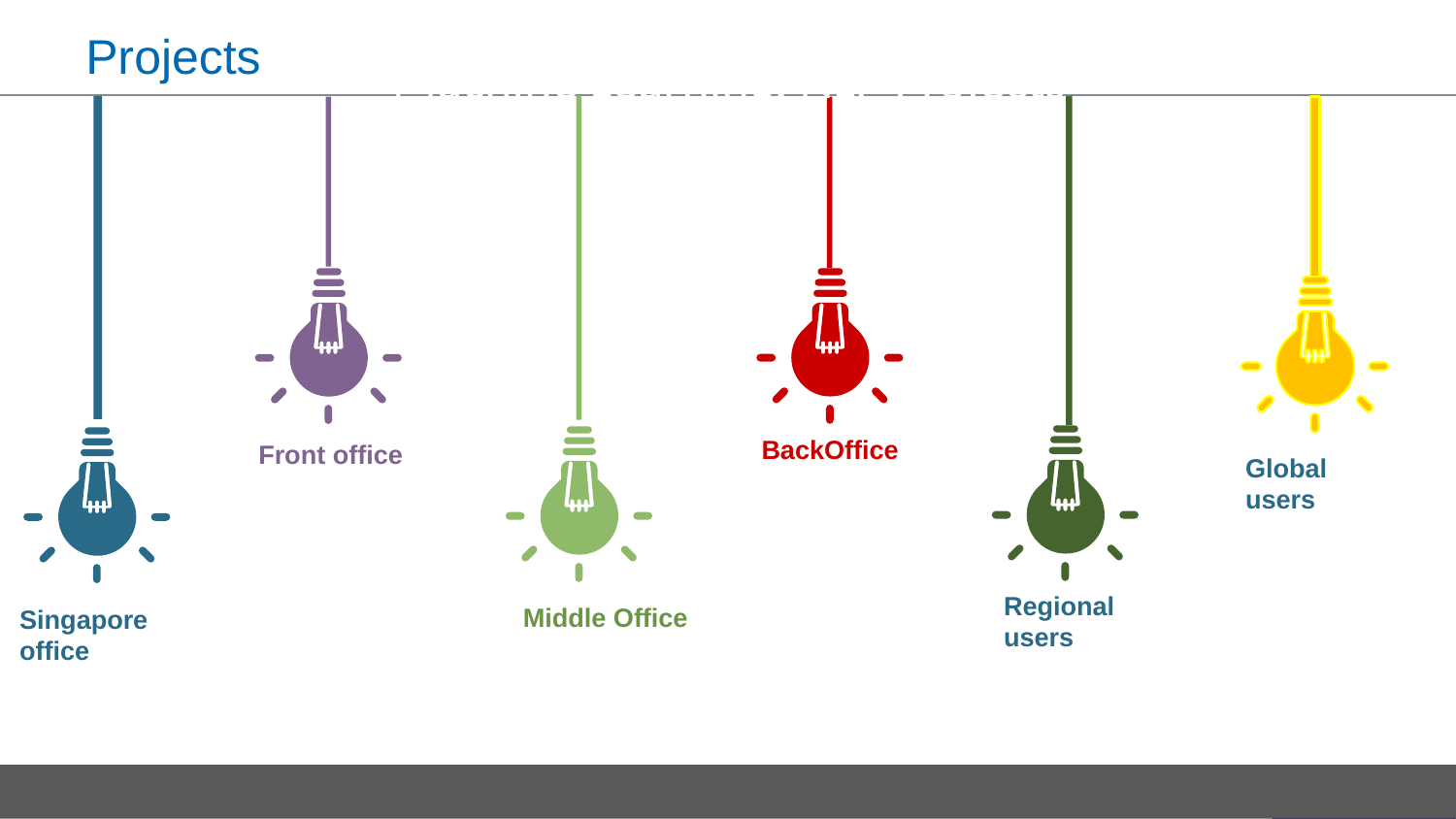

Projects
# Machine Learning, NLP Projects

BackOffice

Front office
Global users

Regional users
Middle Office
Singapore office